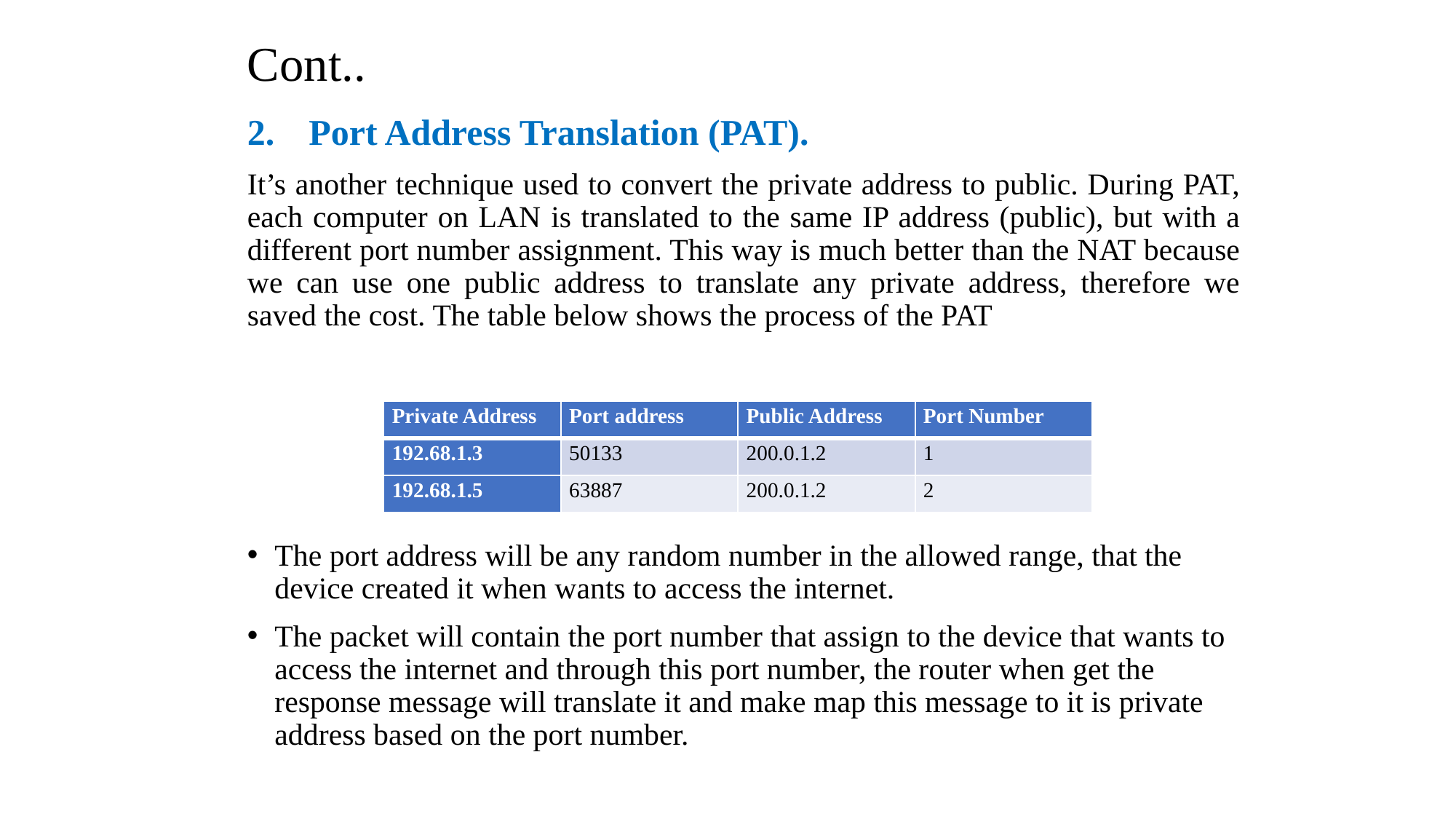

# Cont..
Port Address Translation (PAT).
It’s another technique used to convert the private address to public. During PAT, each computer on LAN is translated to the same IP address (public), but with a different port number assignment. This way is much better than the NAT because we can use one public address to translate any private address, therefore we saved the cost. The table below shows the process of the PAT

The port address will be any random number in the allowed range, that the device created it when wants to access the internet.
The packet will contain the port number that assign to the device that wants to access the internet and through this port number, the router when get the response message will translate it and make map this message to it is private address based on the port number.

| Private Address | Port address | Public Address | Port Number |
| --- | --- | --- | --- |
| 192.68.1.3 | 50133 | 200.0.1.2 | 1 |
| 192.68.1.5 | 63887 | 200.0.1.2 | 2 |